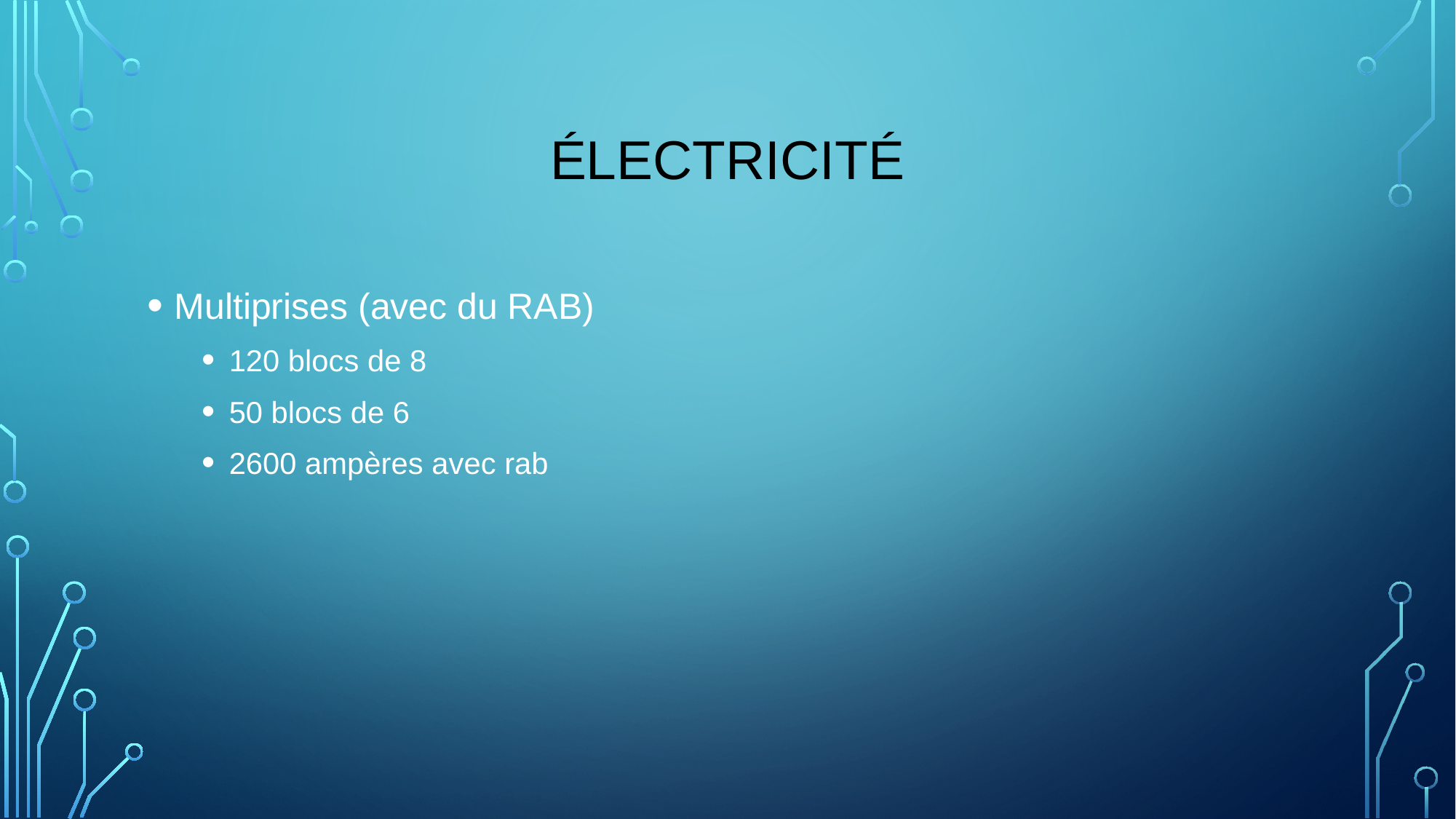

# électricité
Multiprises (avec du RAB)
120 blocs de 8
50 blocs de 6
2600 ampères avec rab